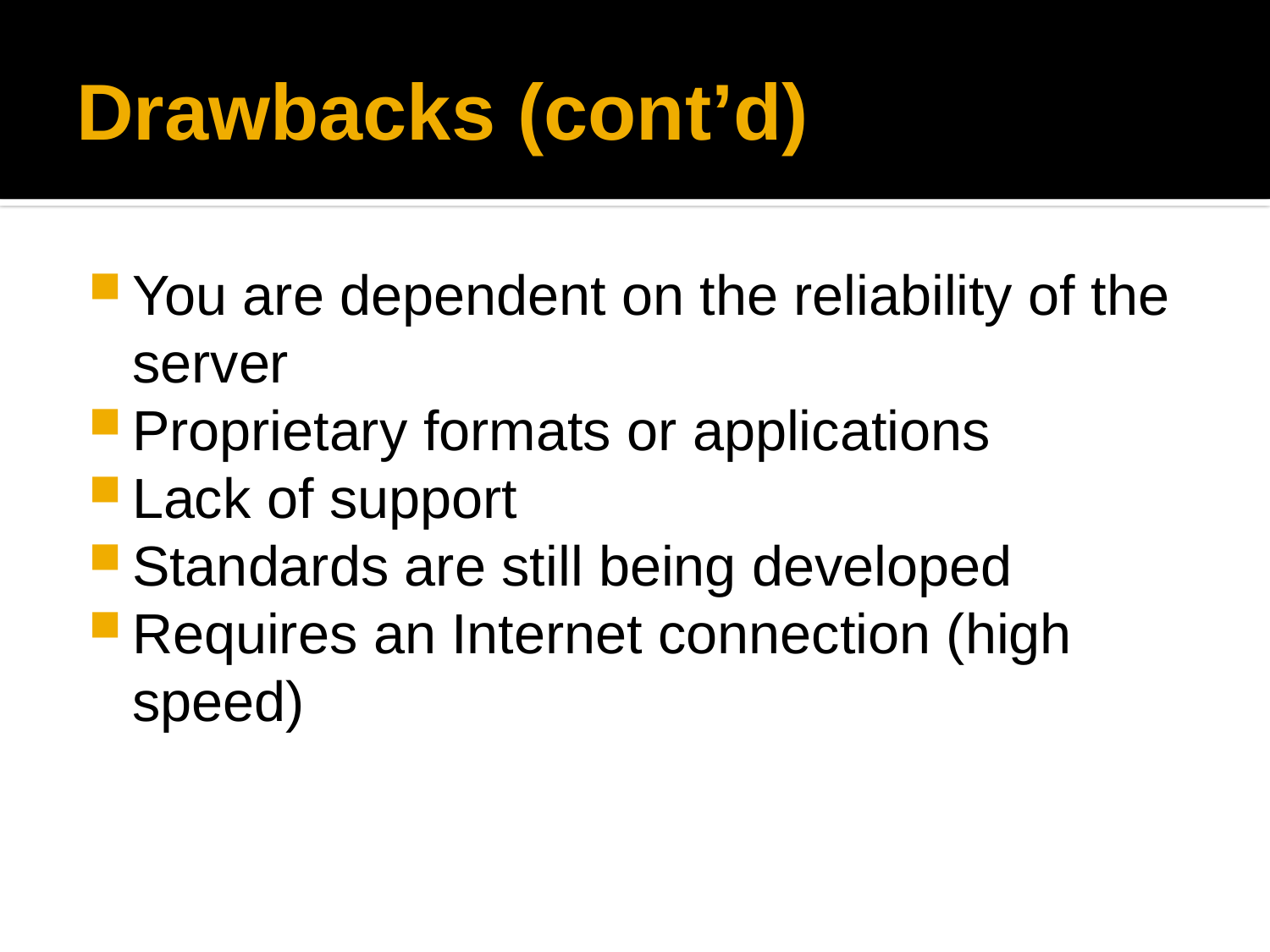

# Drawbacks (cont’d)
You are dependent on the reliability of the server
Proprietary formats or applications
Lack of support
Standards are still being developed
Requires an Internet connection (high speed)